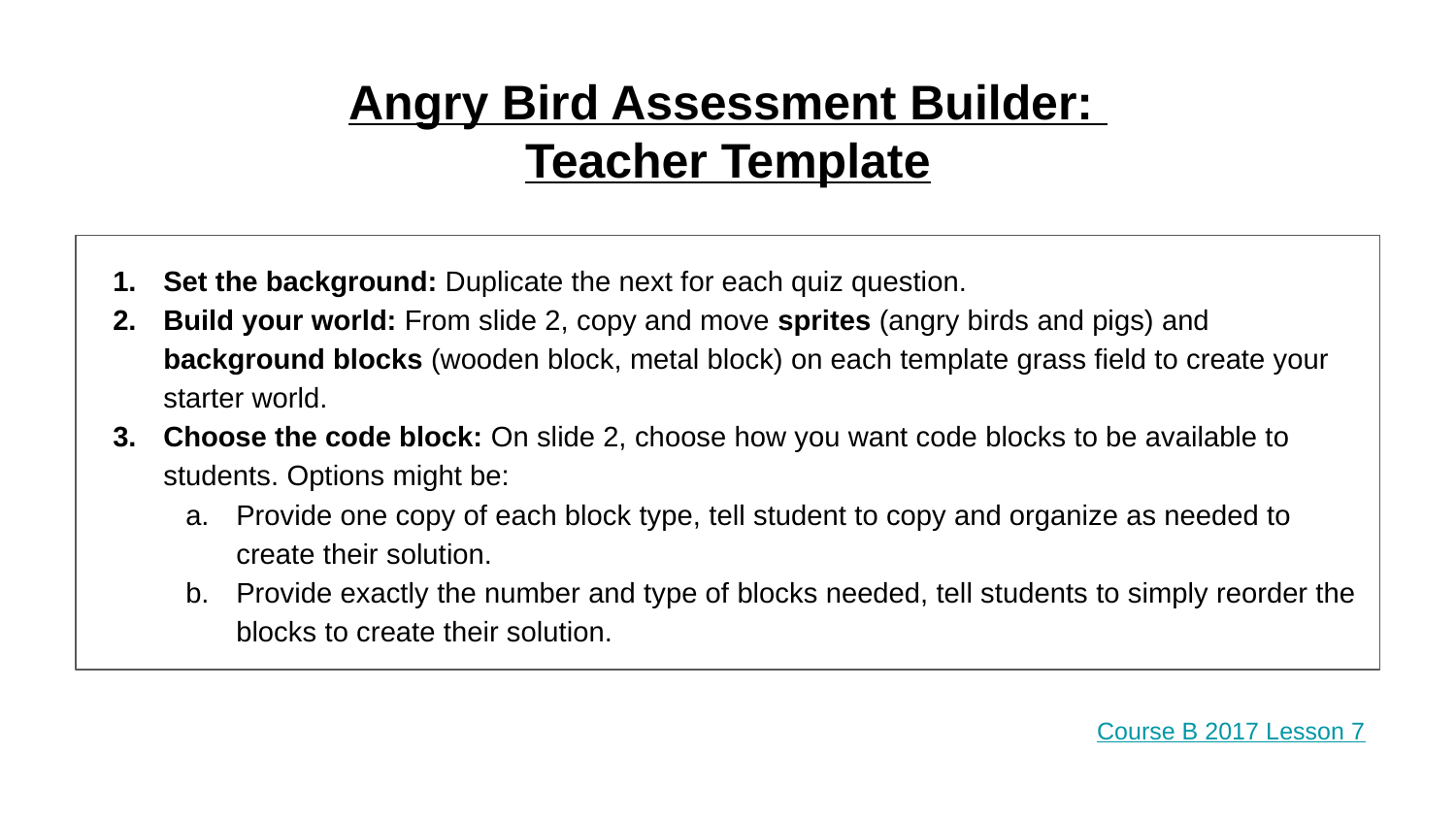

Angry Bird Assessment Builder:
Teacher Template

Set the background: Duplicate the next for each quiz question.
Build your world: From slide 2, copy and move sprites (angry birds and pigs) and background blocks (wooden block, metal block) on each template grass field to create your starter world.
Choose the code block: On slide 2, choose how you want code blocks to be available to students. Options might be:
Provide one copy of each block type, tell student to copy and organize as needed to create their solution.
Provide exactly the number and type of blocks needed, tell students to simply reorder the blocks to create their solution.

Course B 2017 Lesson 7